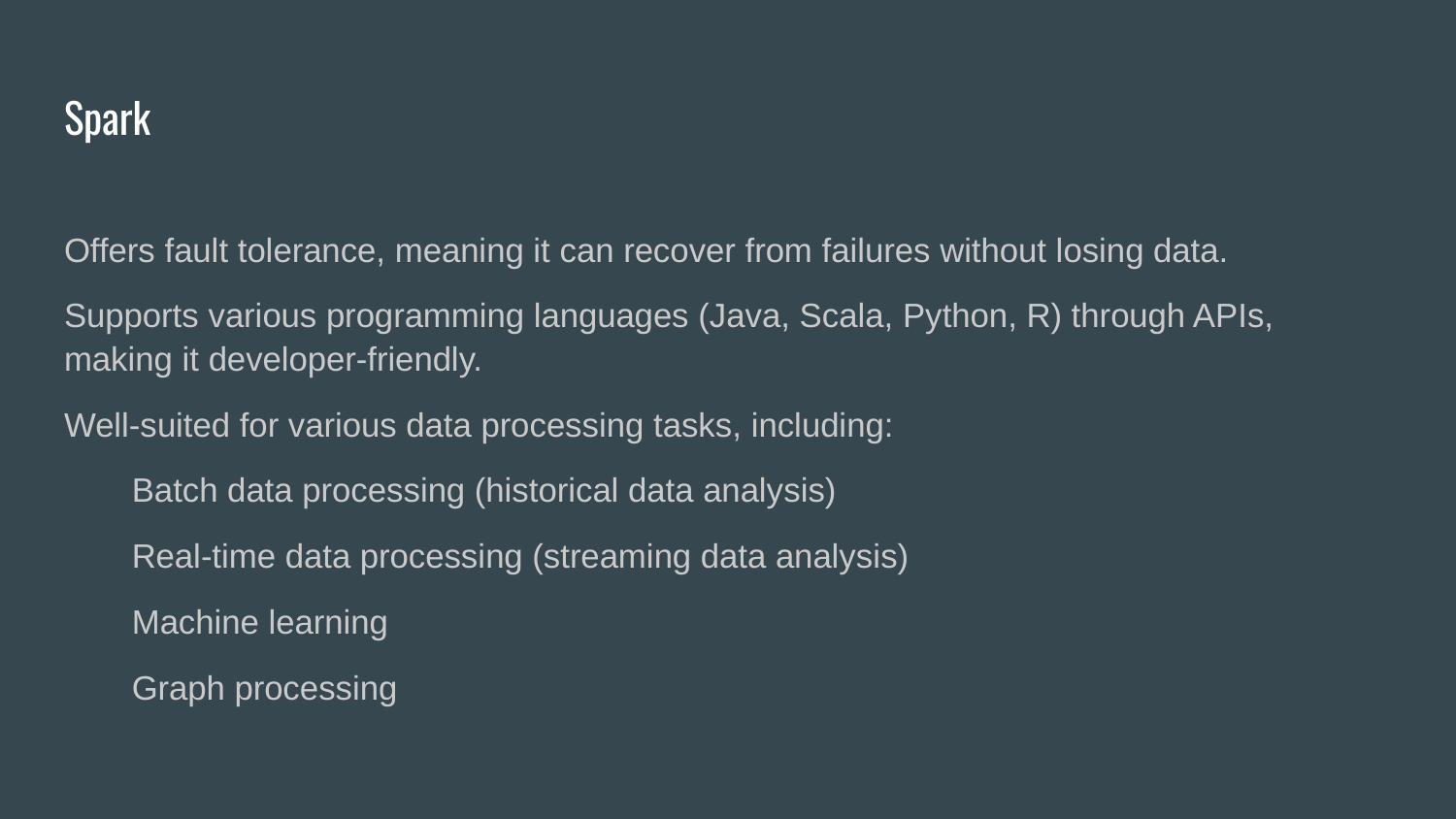

# Spark
Offers fault tolerance, meaning it can recover from failures without losing data.
Supports various programming languages (Java, Scala, Python, R) through APIs, making it developer-friendly.
Well-suited for various data processing tasks, including:
Batch data processing (historical data analysis)
Real-time data processing (streaming data analysis)
Machine learning
Graph processing